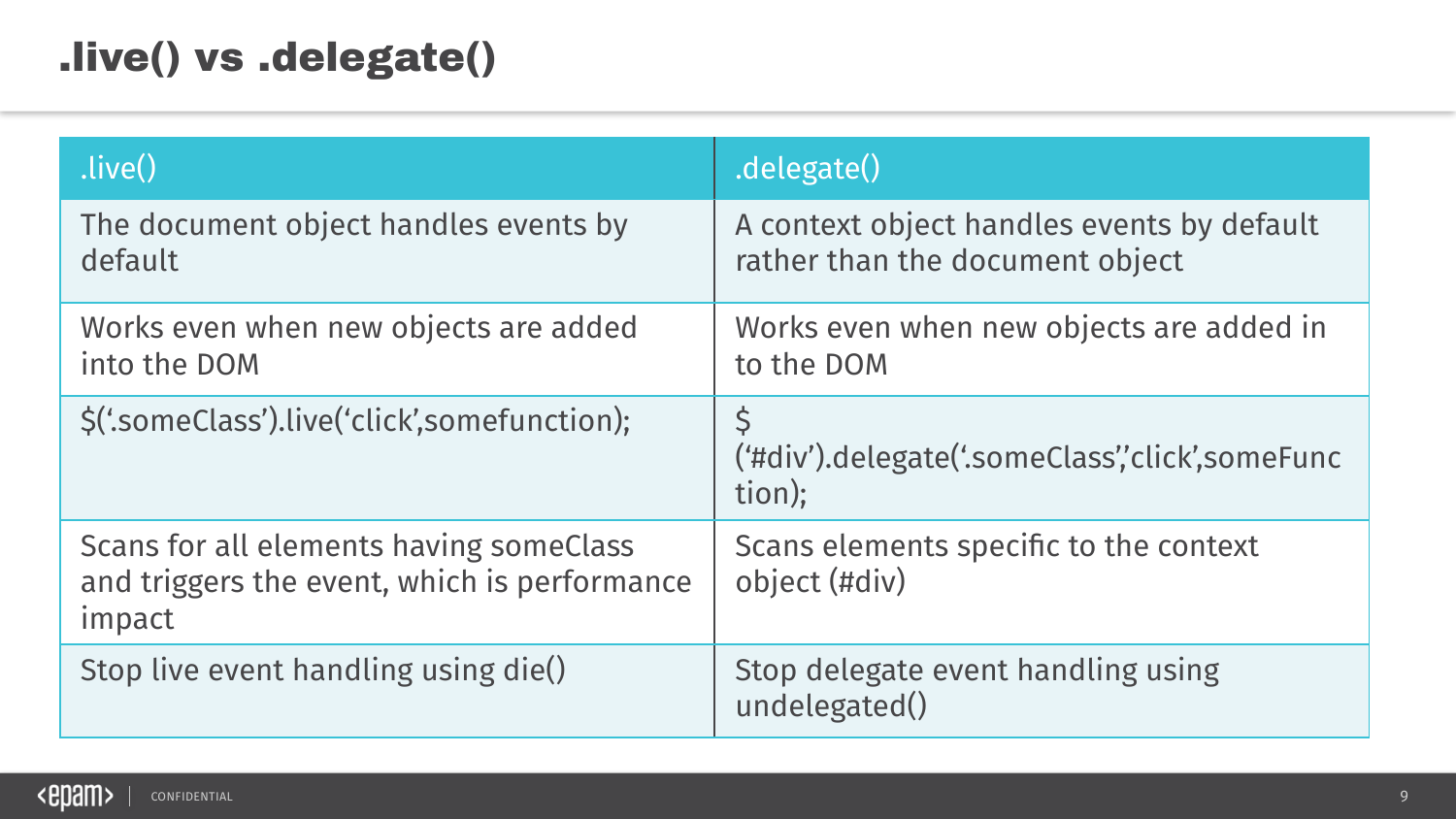

.live() vs .delegate()
| .live() | .delegate() |
| --- | --- |
| The document object handles events by default | A context object handles events by default rather than the document object |
| Works even when new objects are added into the DOM | Works even when new objects are added in to the DOM |
| $(‘.someClass’).live(‘click’,somefunction); | $(‘#div’).delegate(‘.someClass’,’click’,someFunction); |
| Scans for all elements having someClass and triggers the event, which is performance impact | Scans elements specific to the context object (#div) |
| Stop live event handling using die() | Stop delegate event handling using undelegated() |